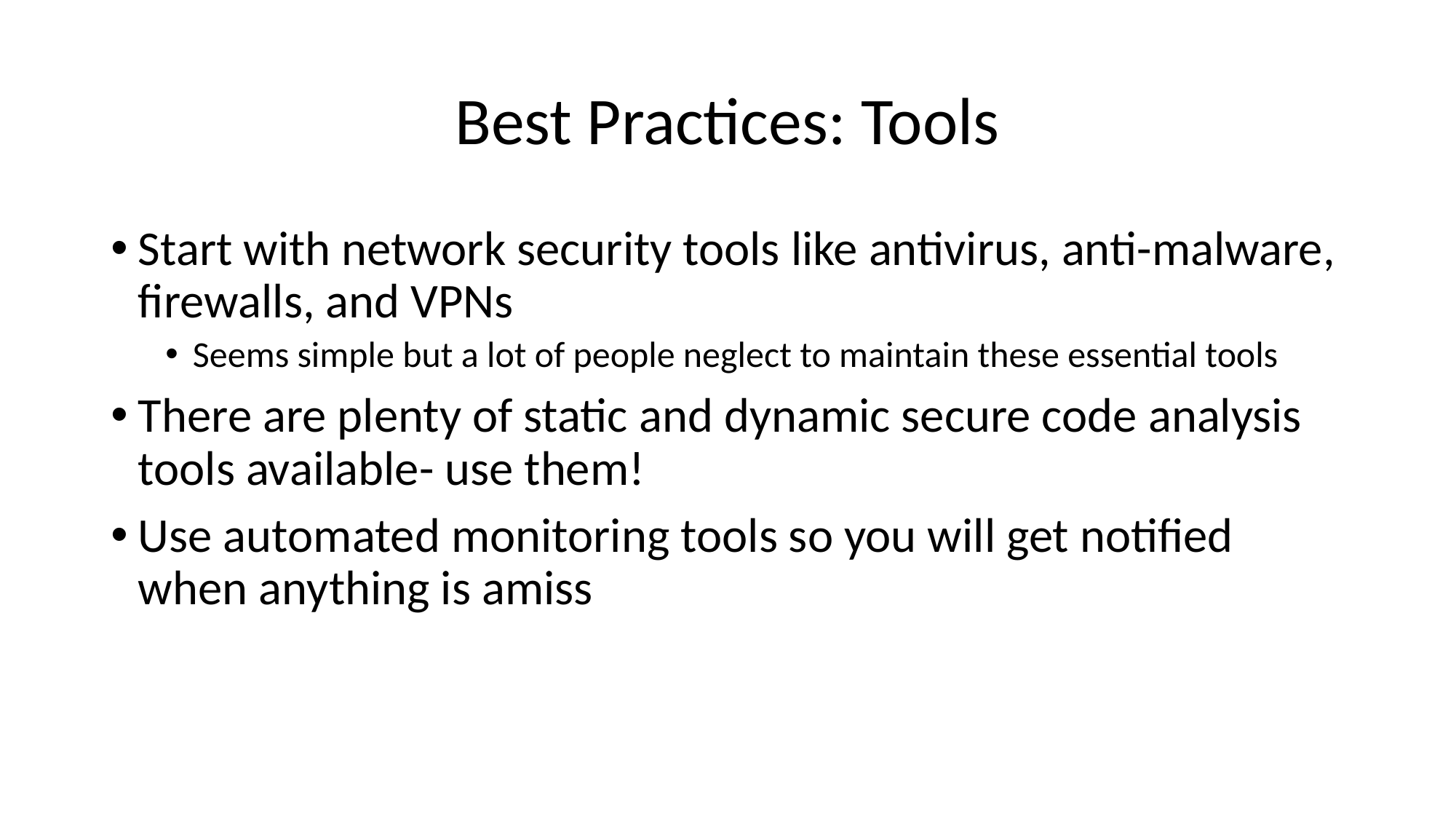

# Best Practices: Tools
Start with network security tools like antivirus, anti-malware, firewalls, and VPNs
Seems simple but a lot of people neglect to maintain these essential tools
There are plenty of static and dynamic secure code analysis tools available- use them!
Use automated monitoring tools so you will get notified when anything is amiss